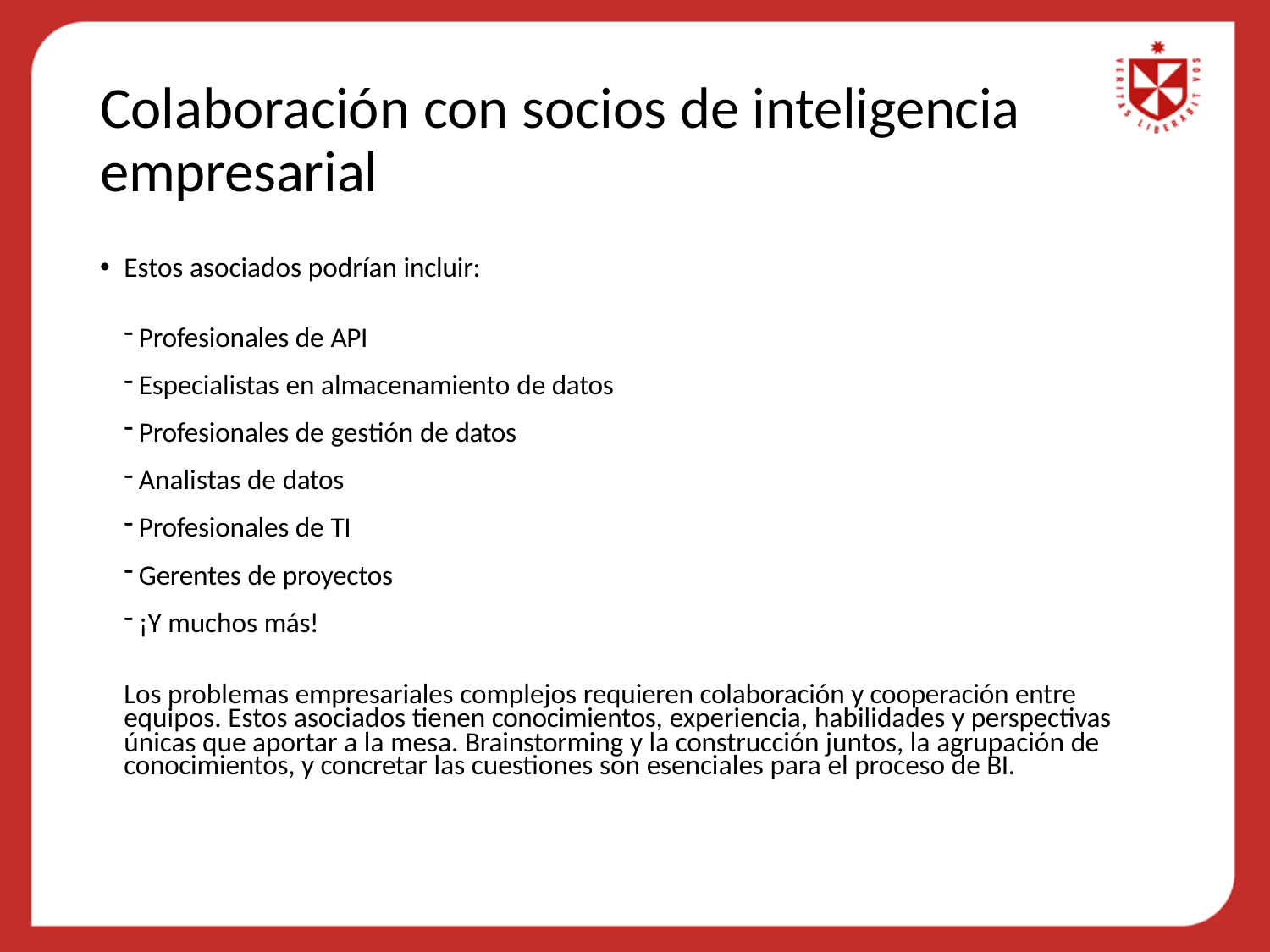

# Colaboración con socios de inteligencia empresarial
Estos asociados podrían incluir:

Profesionales de API
Especialistas en almacenamiento de datos
Profesionales de gestión de datos
Analistas de datos
Profesionales de TI
Gerentes de proyectos
¡Y muchos más!
Los problemas empresariales complejos requieren colaboración y cooperación entre
equipos. Estos asociados tienen conocimientos, experiencia, habilidades y perspectivas únicas que aportar a la mesa. Brainstorming y la construcción juntos, la agrupación de
conocimientos, y concretar las cuestiones son esenciales para el proceso de BI.